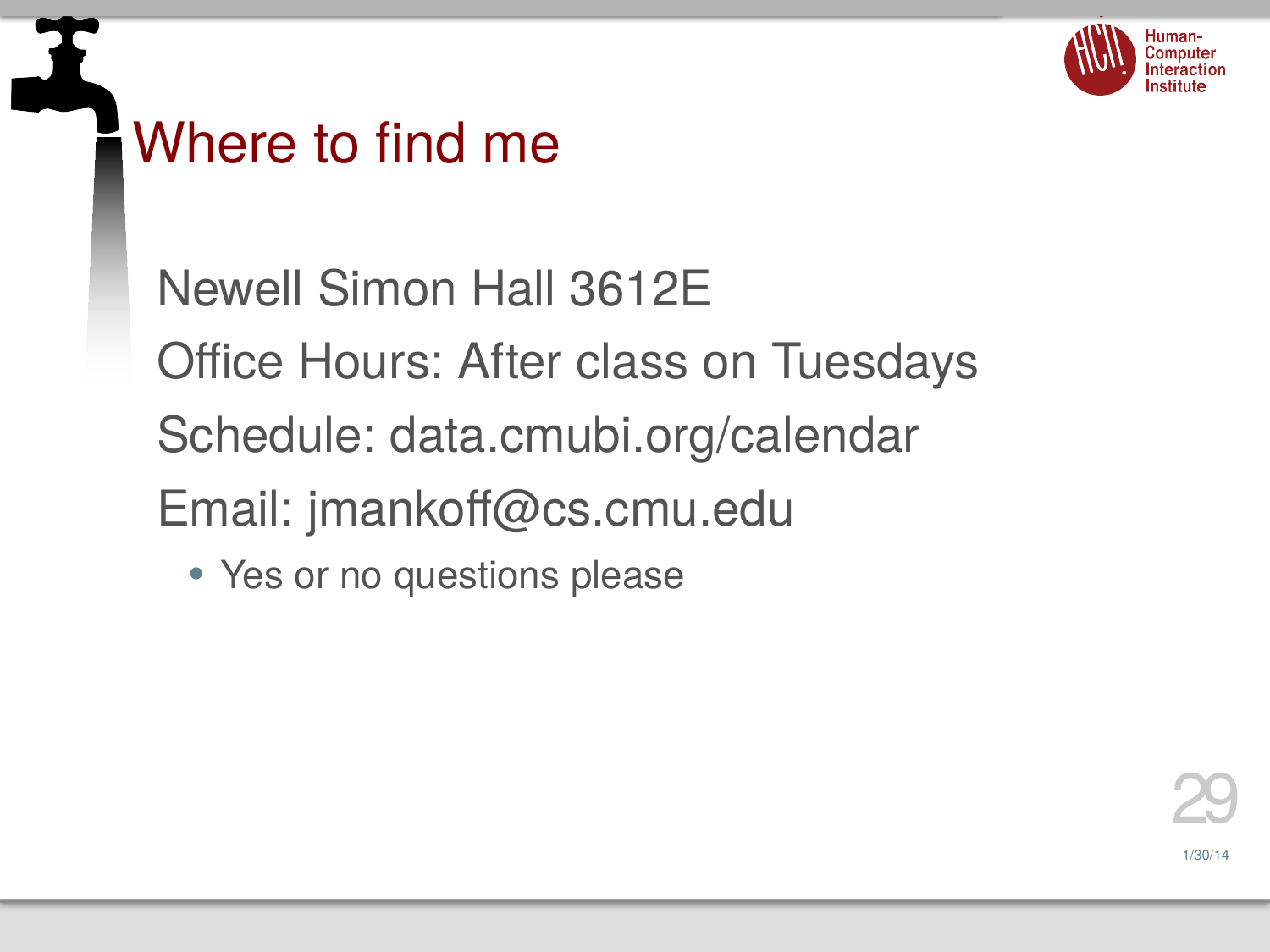

# Where to find me
Newell Simon Hall 3612E
Office Hours: After class on Tuesdays
Schedule: data.cmubi.org/calendar
Email: jmankoff@cs.cmu.edu
Yes or no questions please

29
1/30/14